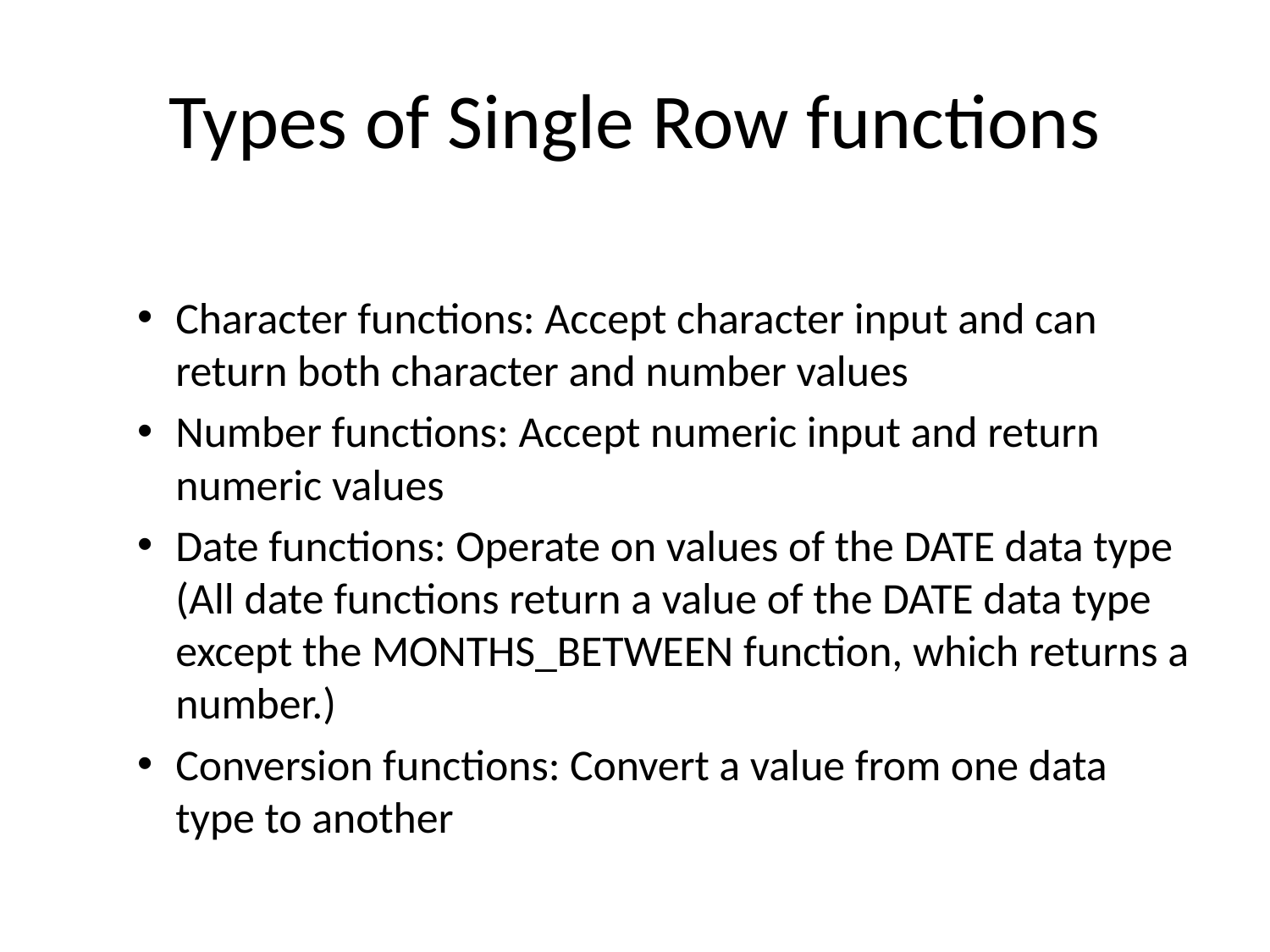

# Types of Single Row functions

Character functions: Accept character input and can return both character and number values
Number functions: Accept numeric input and return numeric values
Date functions: Operate on values of the DATE data type (All date functions return a value of the DATE data type except the MONTHS_BETWEEN function, which returns a number.)
Conversion functions: Convert a value from one data type to another